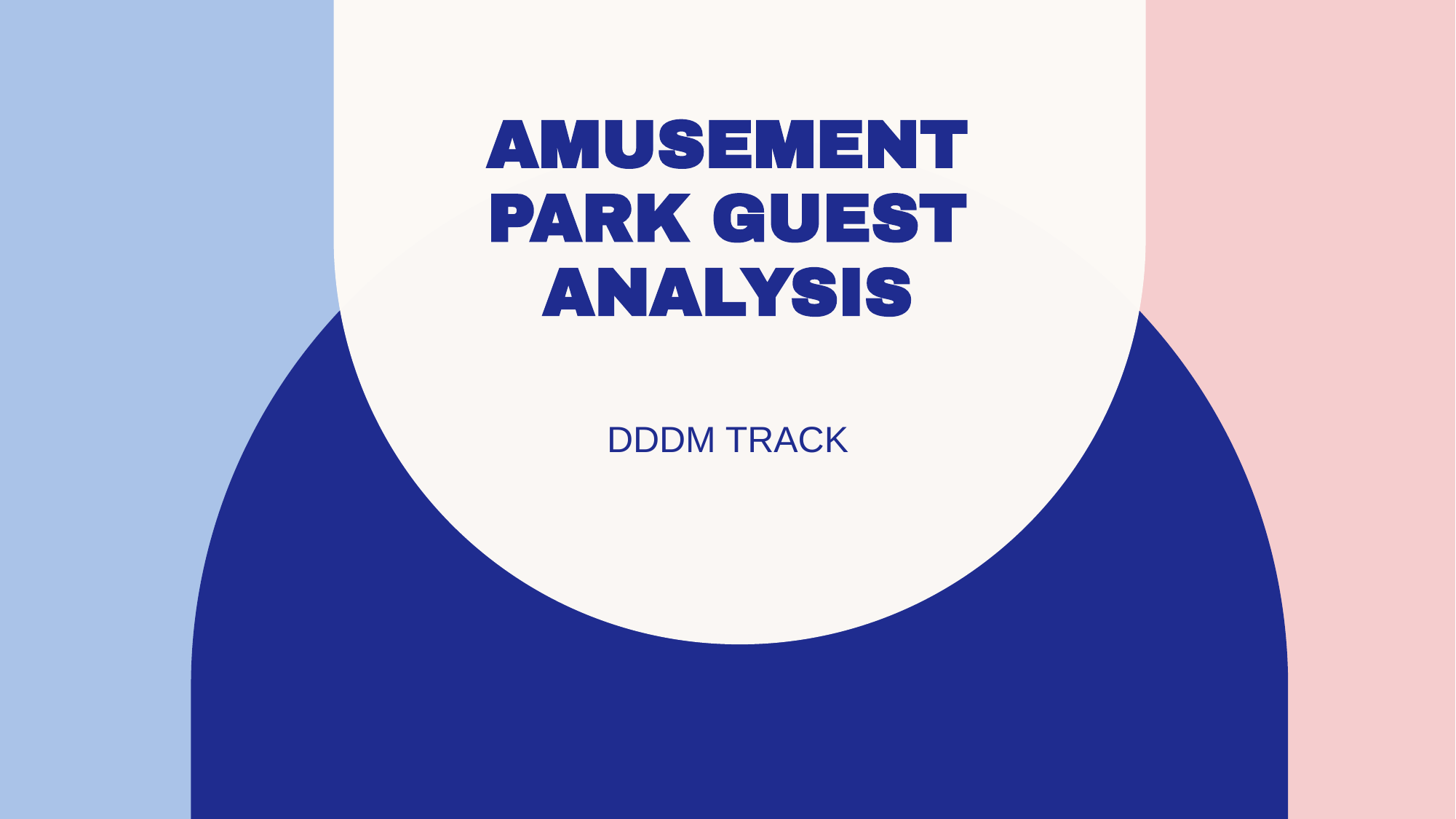

# AMUSEMENT PARK GUEST ANALYSIS
DDDM TRACK​